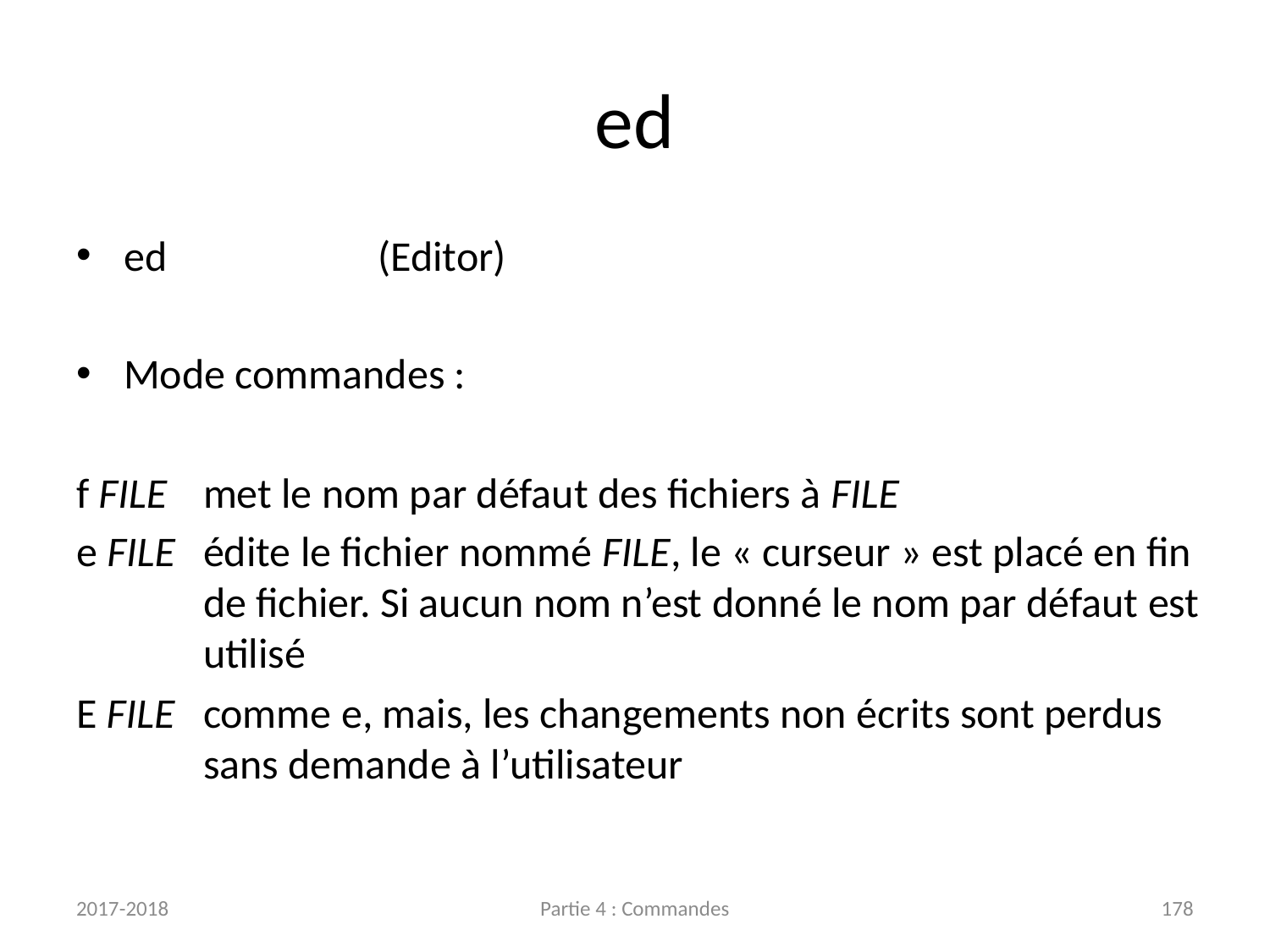

# ed
ed		(Editor)

Mode commandes :

f FILE	met le nom par défaut des fichiers à FILE
e FILE	édite le fichier nommé FILE, le « curseur » est placé en fin
	de fichier. Si aucun nom n’est donné le nom par défaut est
	utilisé
E FILE	comme e, mais, les changements non écrits sont perdus
	sans demande à l’utilisateur

2017-2018
Partie 4 : Commandes
178